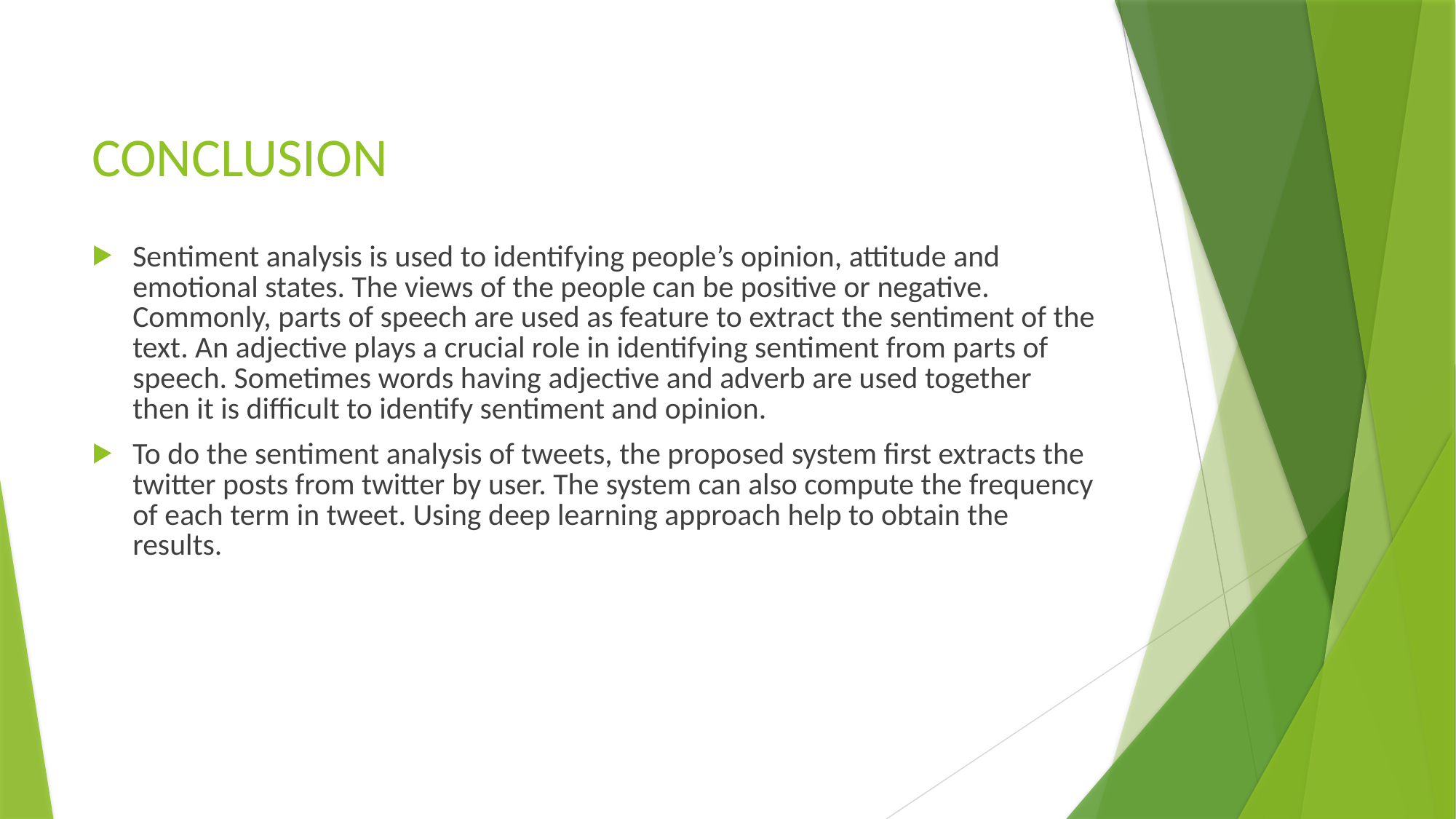

# CONCLUSION
Sentiment analysis is used to identifying people’s opinion, attitude and emotional states. The views of the people can be positive or negative. Commonly, parts of speech are used as feature to extract the sentiment of the text. An adjective plays a crucial role in identifying sentiment from parts of speech. Sometimes words having adjective and adverb are used together then it is difficult to identify sentiment and opinion.
To do the sentiment analysis of tweets, the proposed system first extracts the twitter posts from twitter by user. The system can also compute the frequency of each term in tweet. Using deep learning approach help to obtain the results.